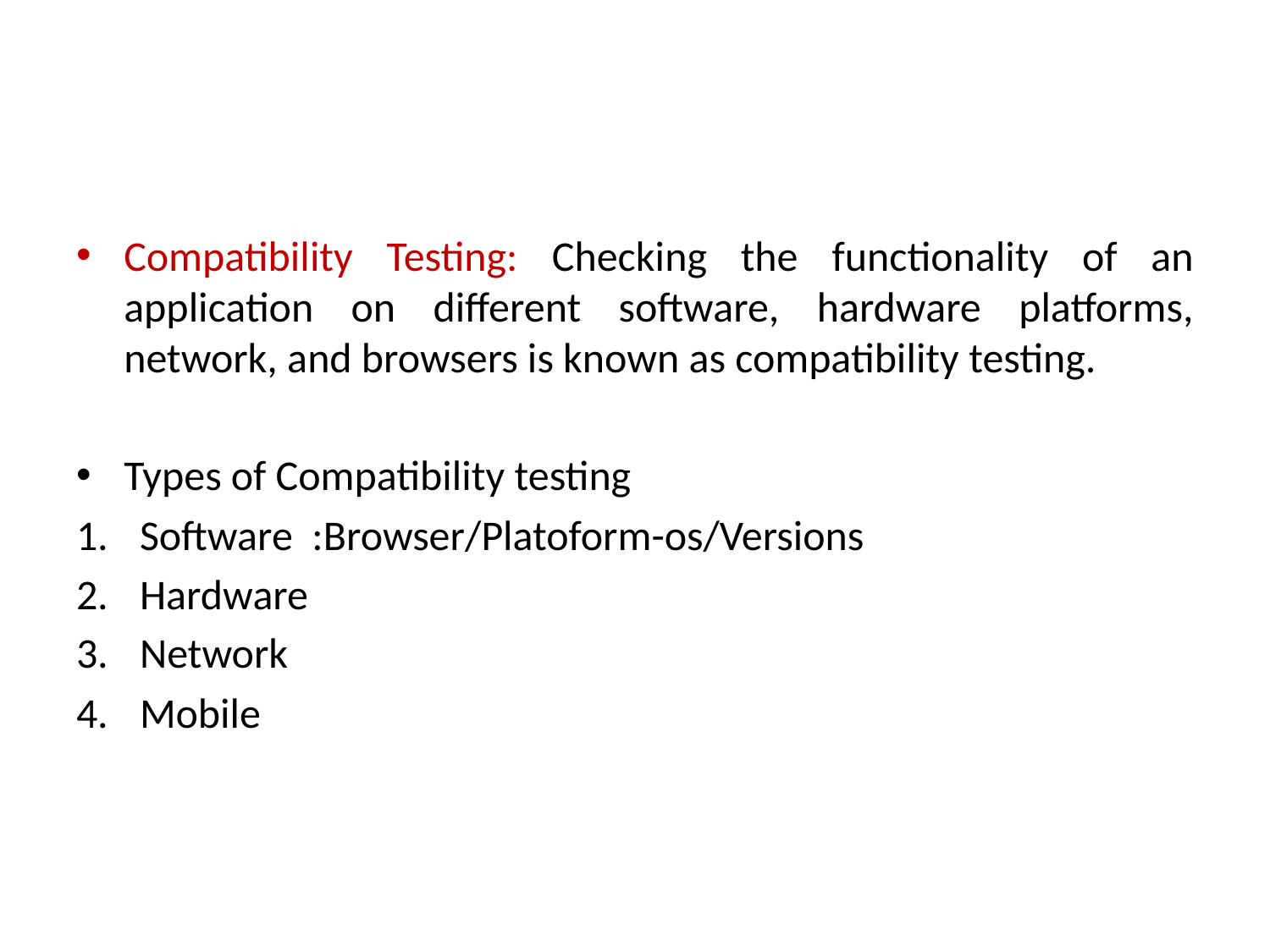

#
Compatibility Testing: Checking the functionality of an application on different software, hardware platforms, network, and browsers is known as compatibility testing.

Types of Compatibility testing
Software  :Browser/Platoform-os/Versions
Hardware
Network
Mobile